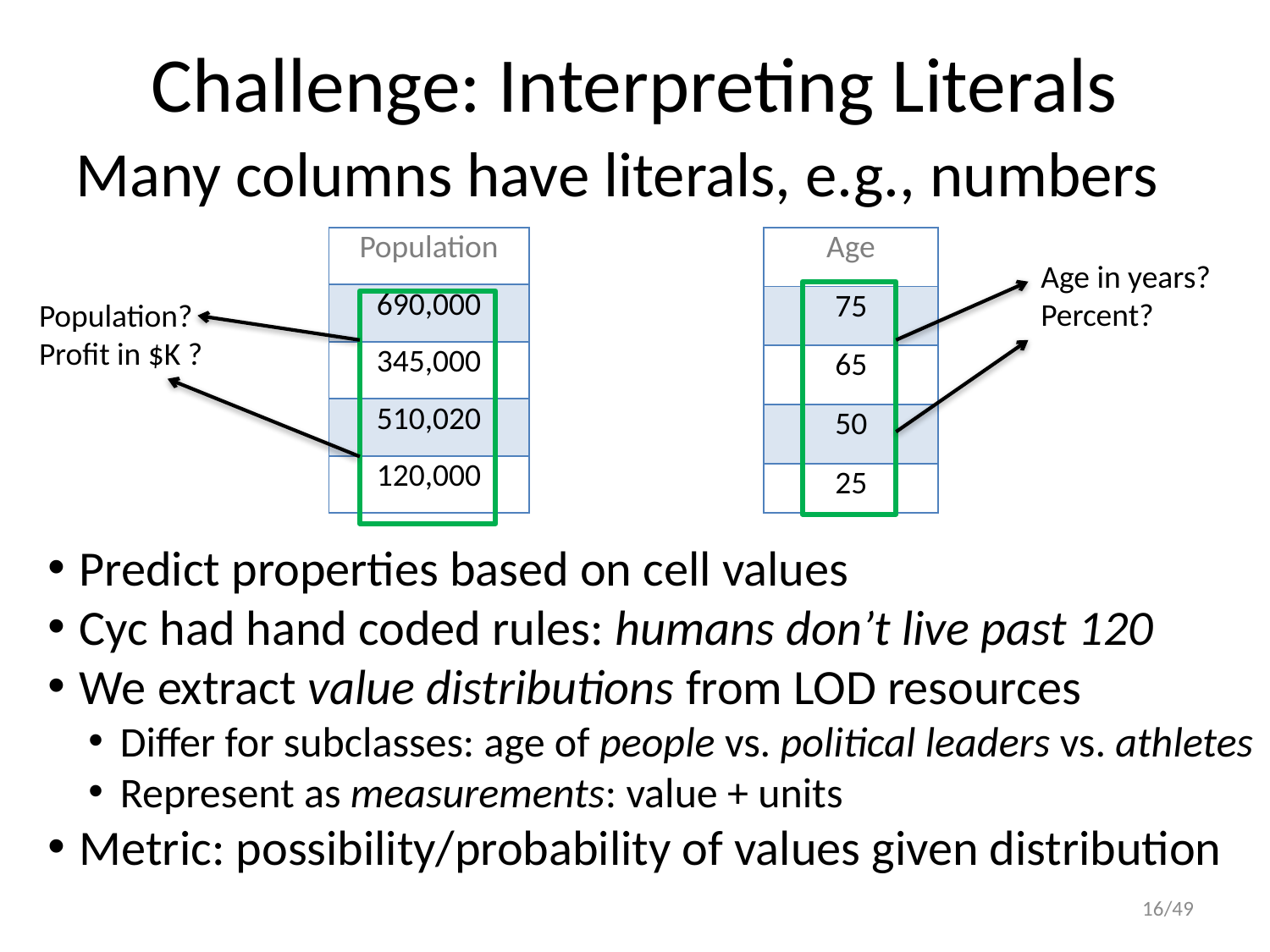

# Challenge: Interpreting Literals
Many columns have literals, e.g., numbers
| Population |
| --- |
| 690,000 |
| 345,000 |
| 510,020 |
| 120,000 |
| Age |
| --- |
| 75 |
| 65 |
| 50 |
| 25 |
Age in years?
Percent?

Population?
Profit in $K ?

Predict properties based on cell values
Cyc had hand coded rules: humans don’t live past 120
We extract value distributions from LOD resources
Differ for subclasses: age of people vs. political leaders vs. athletes
Represent as measurements: value + units
Metric: possibility/probability of values given distribution
16/49